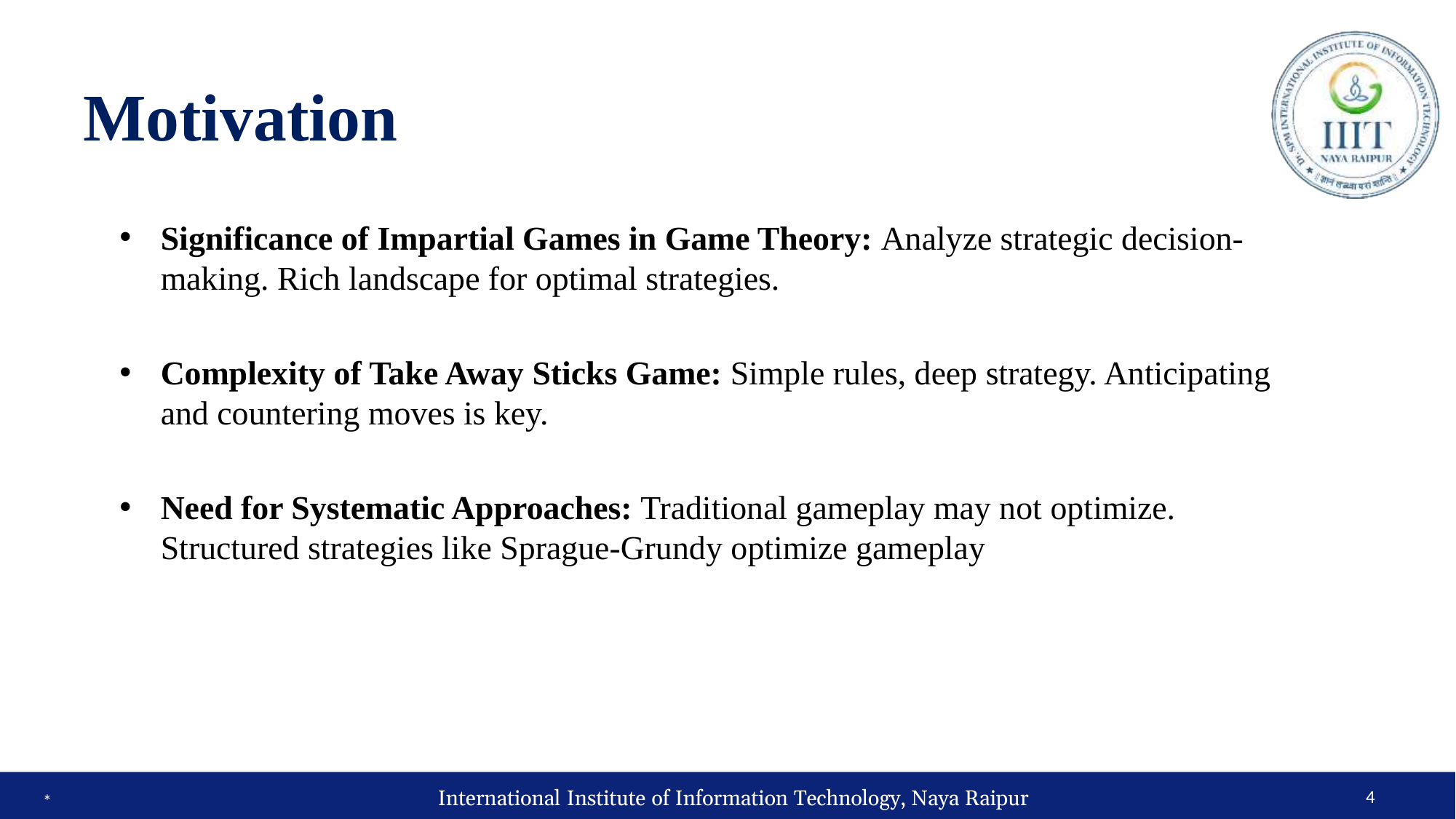

# Motivation
Significance of Impartial Games in Game Theory: Analyze strategic decision-making. Rich landscape for optimal strategies.

Complexity of Take Away Sticks Game: Simple rules, deep strategy. Anticipating and countering moves is key.

Need for Systematic Approaches: Traditional gameplay may not optimize. Structured strategies like Sprague-Grundy optimize gameplay
4
International Institute of Information Technology, Naya Raipur
*